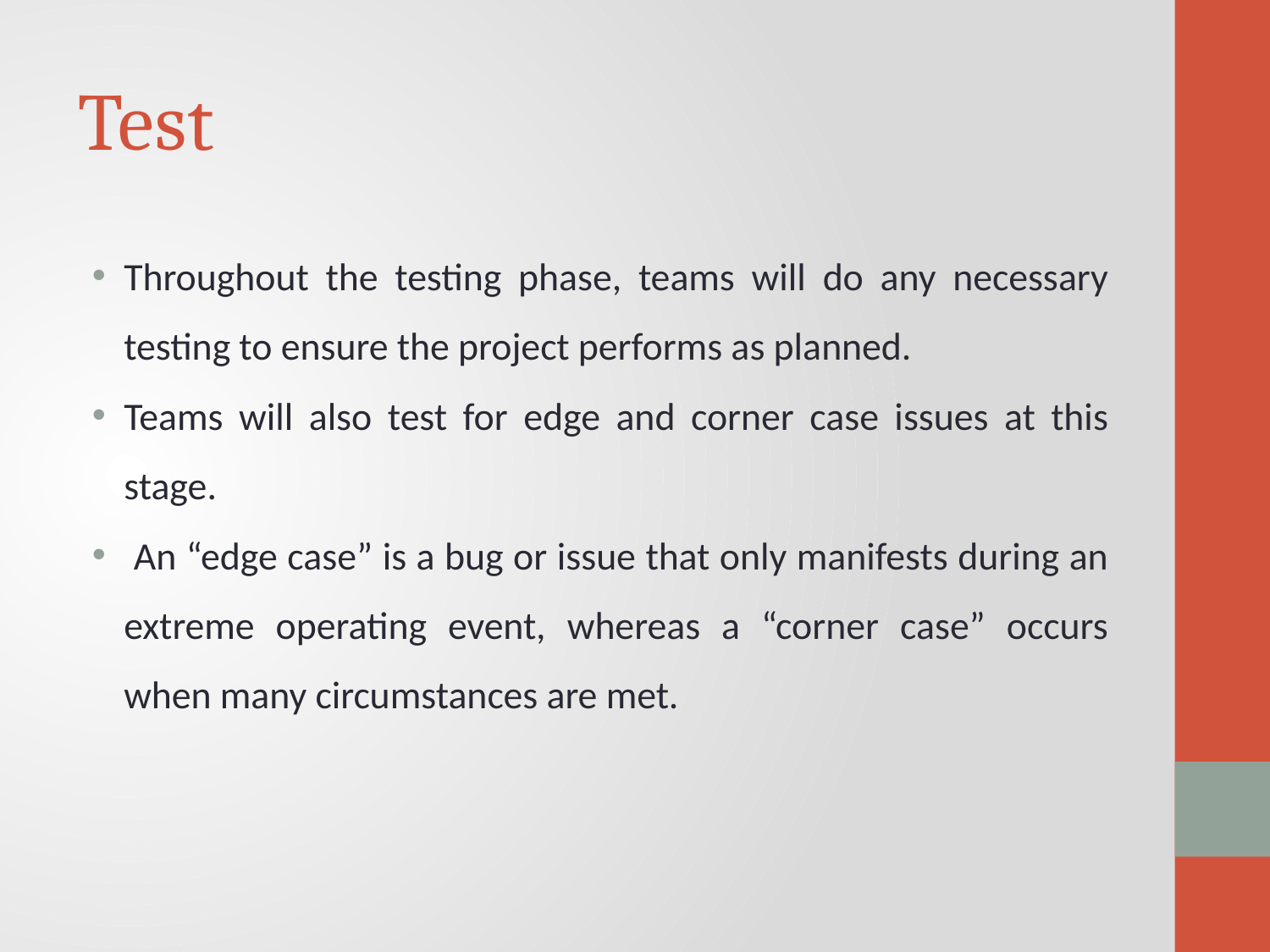

# Test
Throughout the testing phase, teams will do any necessary testing to ensure the project performs as planned.
Teams will also test for edge and corner case issues at this stage.
 An “edge case” is a bug or issue that only manifests during an extreme operating event, whereas a “corner case” occurs when many circumstances are met.